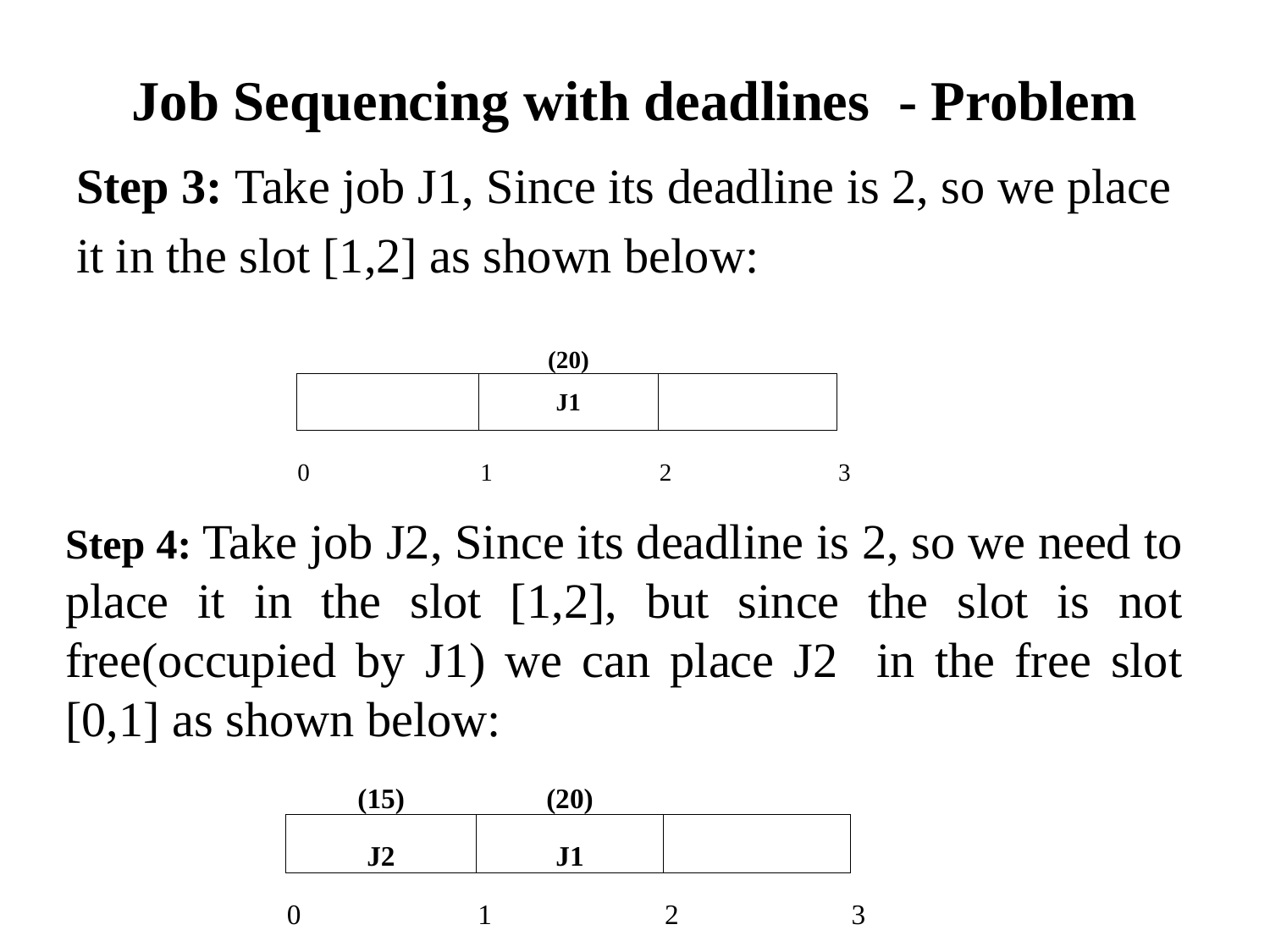

# Job Sequencing with deadlines  - Problem
Step 3: Take job J1, Since its deadline is 2, so we place
it in the slot [1,2] as shown below:

|  | (20) |  |  |
| --- | --- | --- | --- |
|  | J1 |  |  |
| 0 | 1 | 2 | 3 |
Step 4: Take job J2, Since its deadline is 2, so we need to place it in the slot [1,2], but since the slot is not free(occupied by J1) we can place J2  in the free slot [0,1] as shown below:

| (15) | (20) |  |  |
| --- | --- | --- | --- |
| J2 | J1 |  |  |
| 0 | 1 | 2 | 3 |